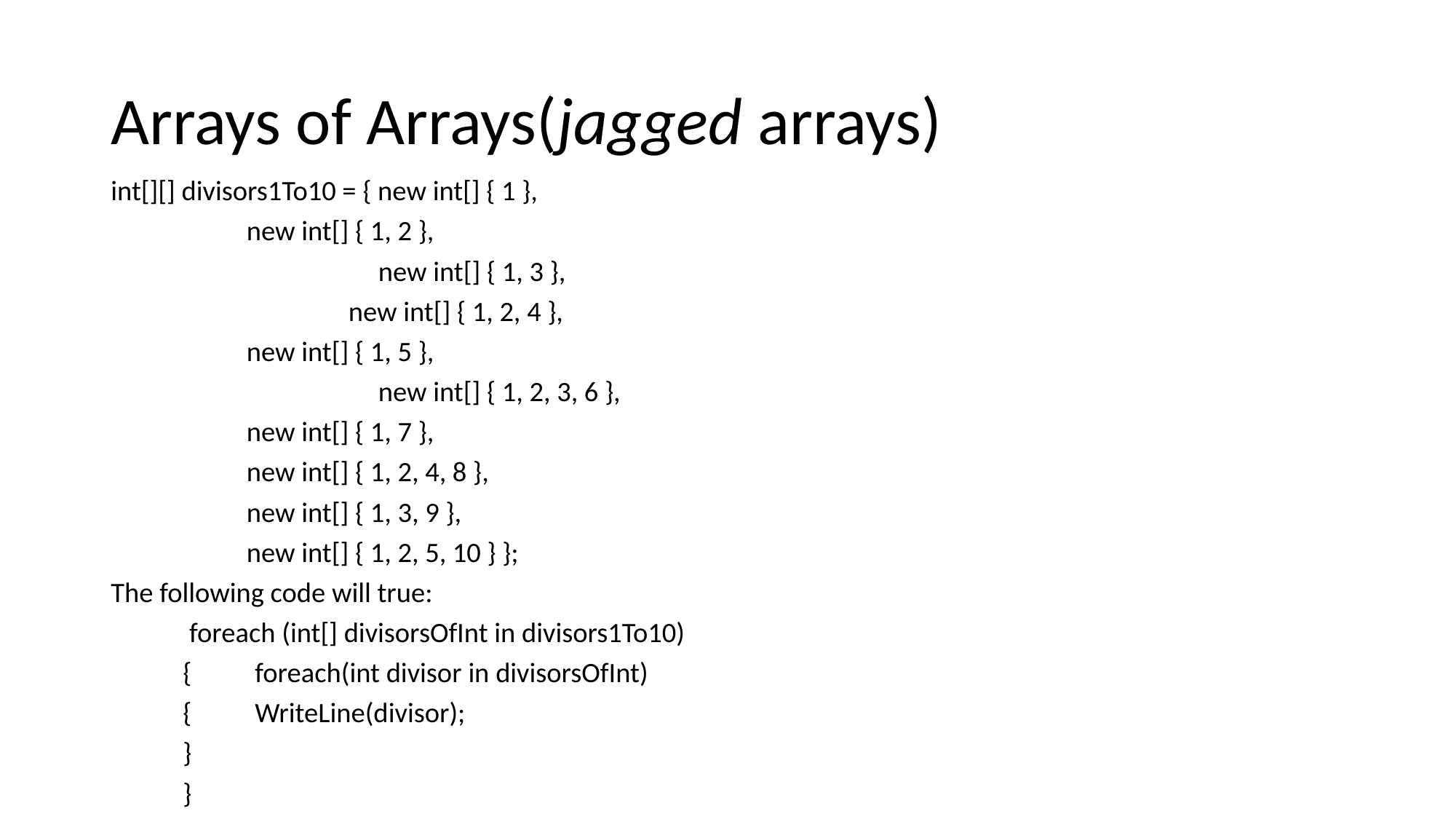

# Arrays of Arrays(jagged arrays)
int[][] divisors1To10 = { new int[] { 1 },
		          new int[] { 1, 2 },
                                          new int[] { 1, 3 },
	                          new int[] { 1, 2, 4 },
 		          new int[] { 1, 5 },
                                          new int[] { 1, 2, 3, 6 },
		          new int[] { 1, 7 },
		          new int[] { 1, 2, 4, 8 },
		          new int[] { 1, 3, 9 },
      		          new int[] { 1, 2, 5, 10 } };
The following code will true:
	 foreach (int[] divisorsOfInt in divisors1To10)
	{	foreach(int divisor in divisorsOfInt)
		{	WriteLine(divisor);
		}
	}